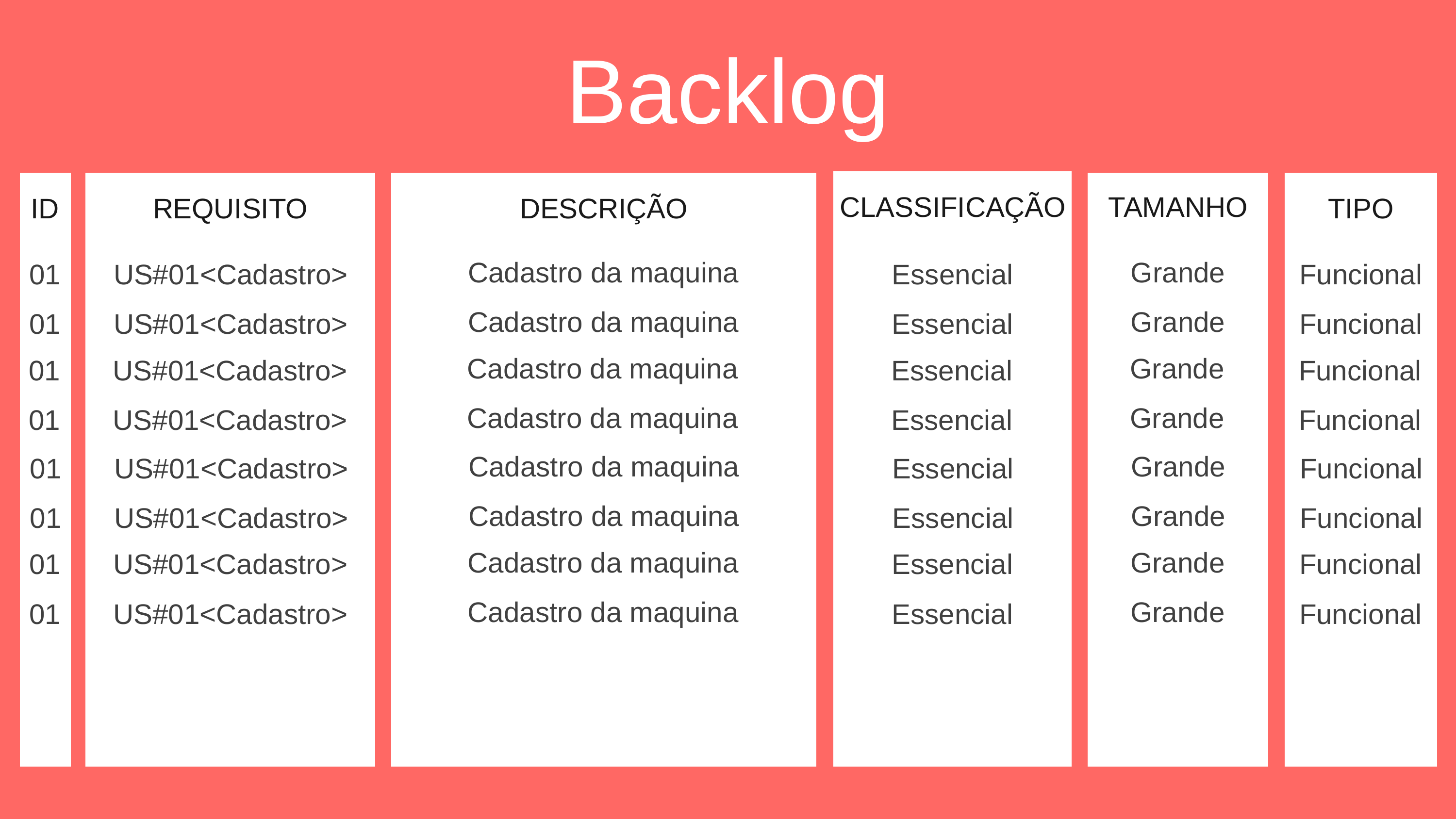

Backlog

CLASSIFICAÇÃO
TAMANHO
ID
REQUISITO
DESCRIÇÃO
TIPO
Cadastro da maquina
Grande
01
US#01<Cadastro>
Essencial
Funcional
Cadastro da maquina
Grande
01
US#01<Cadastro>
Essencial
Funcional
Cadastro da maquina
Grande
01
US#01<Cadastro>
Essencial
Funcional
Cadastro da maquina
Grande
01
US#01<Cadastro>
Essencial
Funcional
Cadastro da maquina
Grande
01
US#01<Cadastro>
Essencial
Funcional
Cadastro da maquina
Grande
01
US#01<Cadastro>
Essencial
Funcional
Cadastro da maquina
Grande
01
US#01<Cadastro>
Essencial
Funcional
Cadastro da maquina
Grande
01
US#01<Cadastro>
Essencial
Funcional